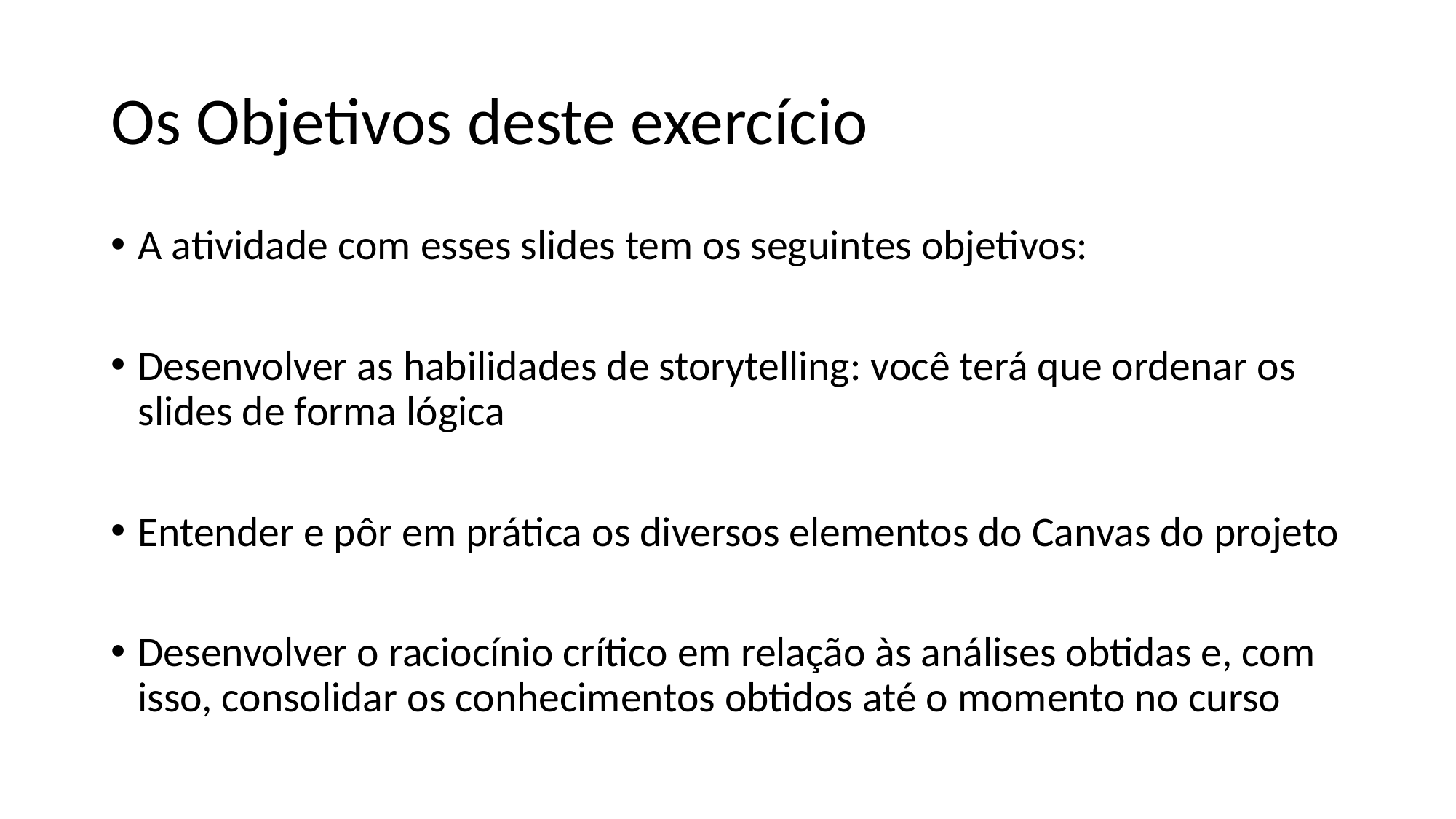

# Os Objetivos deste exercício
A atividade com esses slides tem os seguintes objetivos:

Desenvolver as habilidades de storytelling: você terá que ordenar os slides de forma lógica

Entender e pôr em prática os diversos elementos do Canvas do projeto

Desenvolver o raciocínio crítico em relação às análises obtidas e, com isso, consolidar os conhecimentos obtidos até o momento no curso